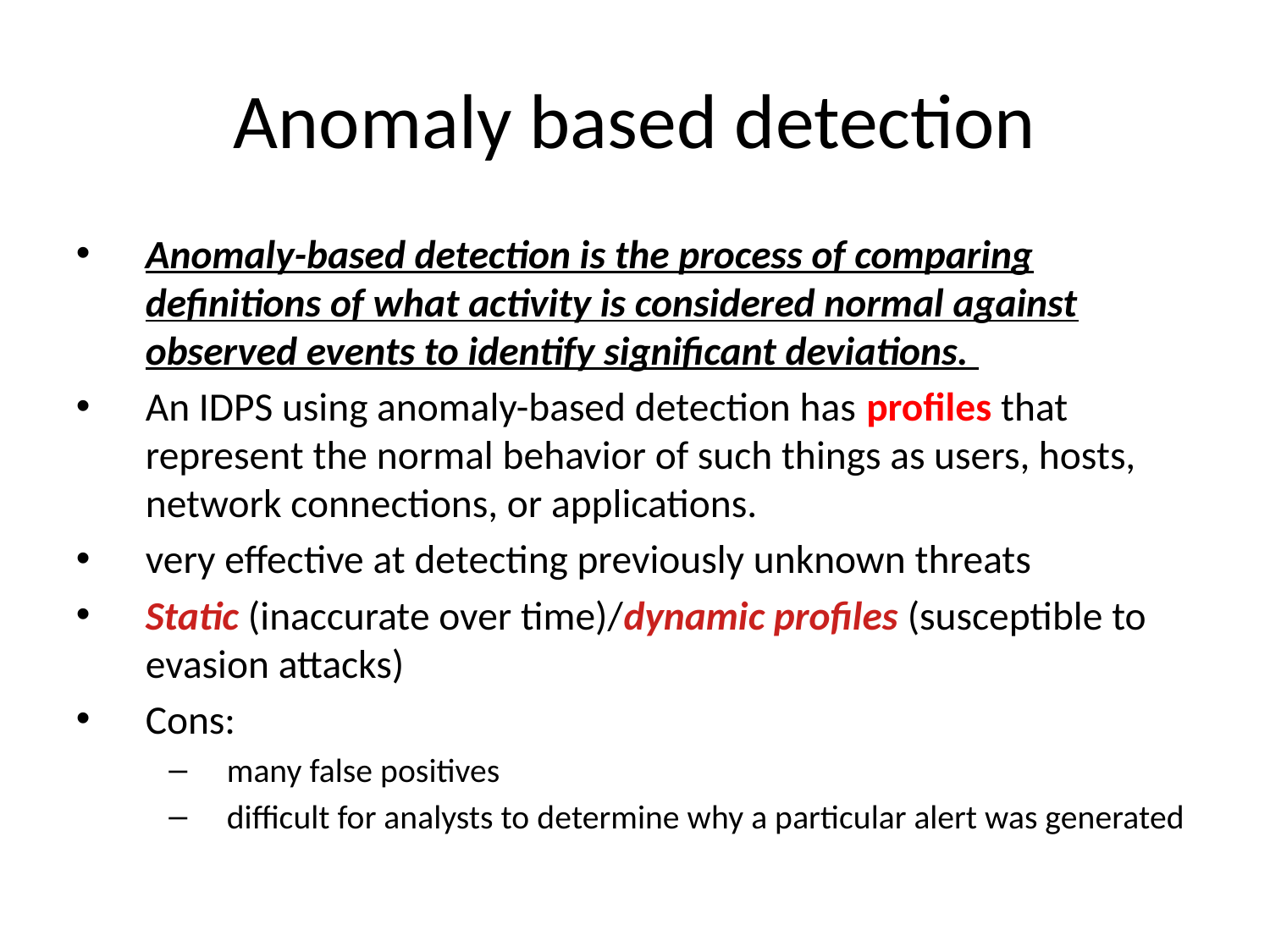

Anomaly based detection
Anomaly-based detection is the process of comparing definitions of what activity is considered normal against observed events to identify significant deviations.
An IDPS using anomaly-based detection has profiles that represent the normal behavior of such things as users, hosts, network connections, or applications.
very effective at detecting previously unknown threats
Static (inaccurate over time)/dynamic profiles (susceptible to evasion attacks)
Cons:
many false positives
difficult for analysts to determine why a particular alert was generated